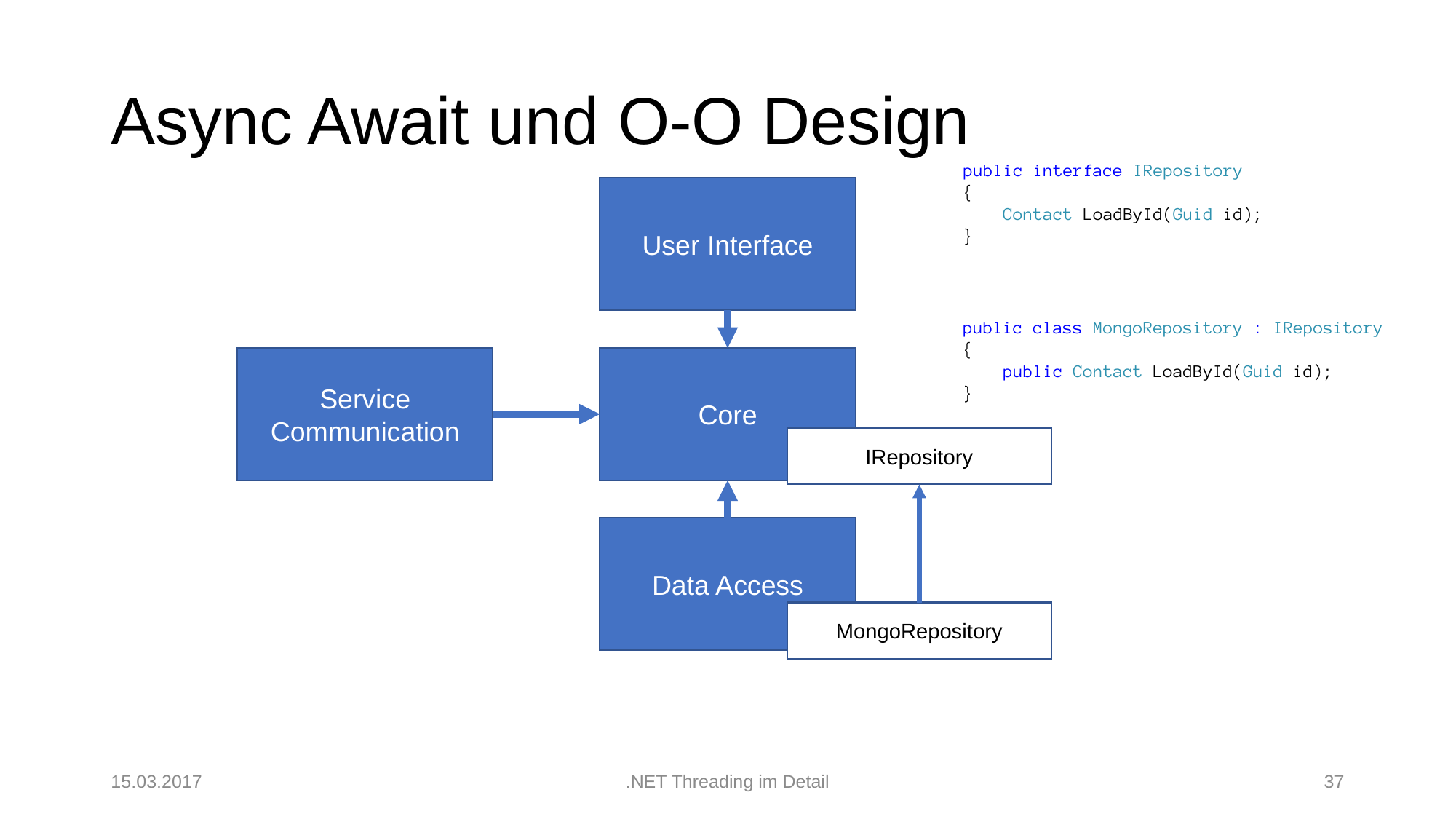

# Async Await und O-O Design
public interface IRepository
{
    Contact LoadById(Guid id);
}
User Interface
public class MongoRepository : IRepository
{
    public Contact LoadById(Guid id);
}
Service Communication
Core
IRepository
Data Access
MongoRepository
15.03.2017
.NET Threading im Detail
37